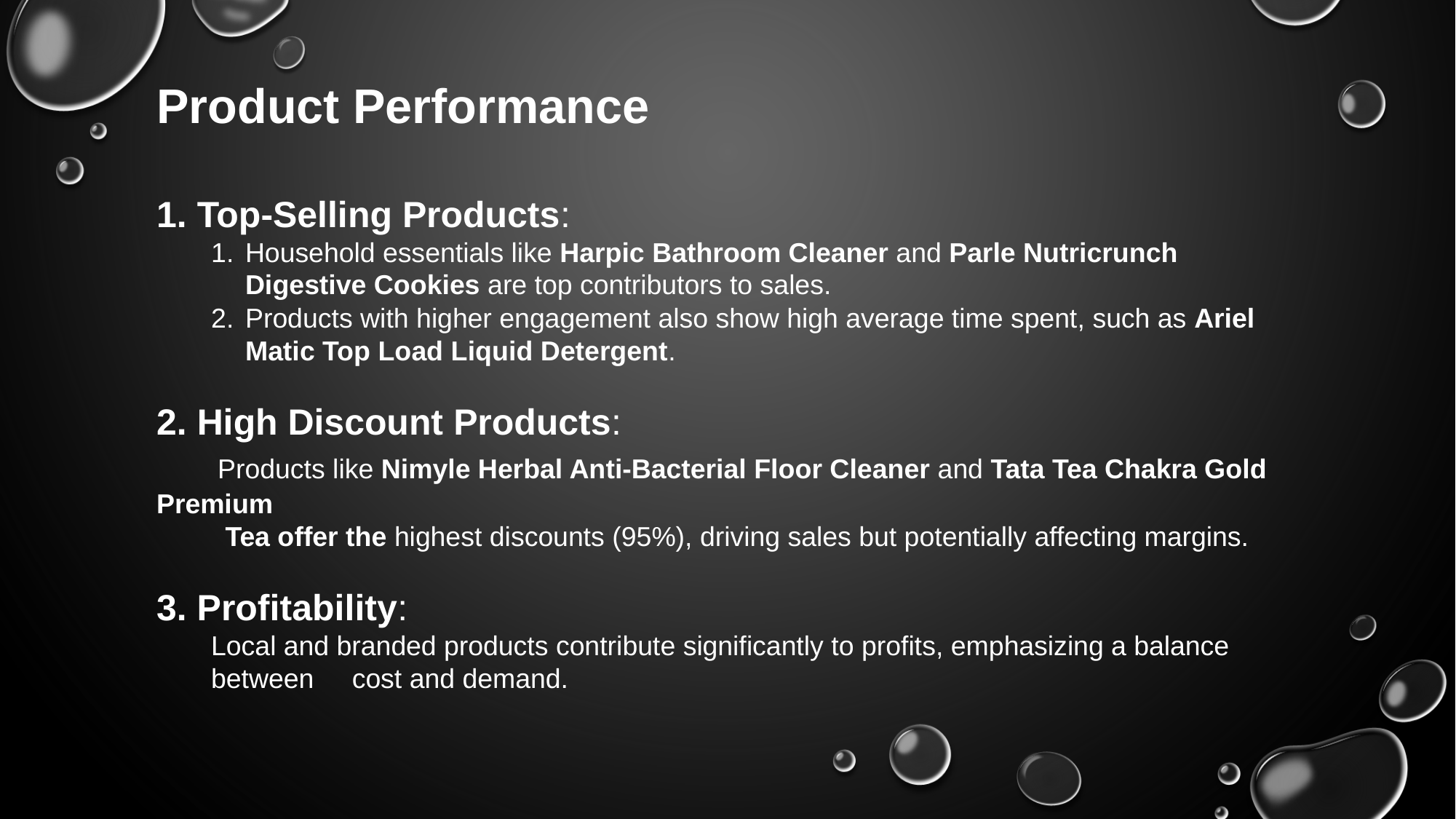

Product Performance

 Top-Selling Products:
Household essentials like Harpic Bathroom Cleaner and Parle Nutricrunch Digestive Cookies are top contributors to sales.
Products with higher engagement also show high average time spent, such as Ariel Matic Top Load Liquid Detergent.

 High Discount Products:
      Products like Nimyle Herbal Anti-Bacterial Floor Cleaner and Tata Tea Chakra Gold Premium
         Tea offer the highest discounts (95%), driving sales but potentially affecting margins.

3. Profitability:
Local and branded products contribute significantly to profits, emphasizing a balance between     cost and demand.